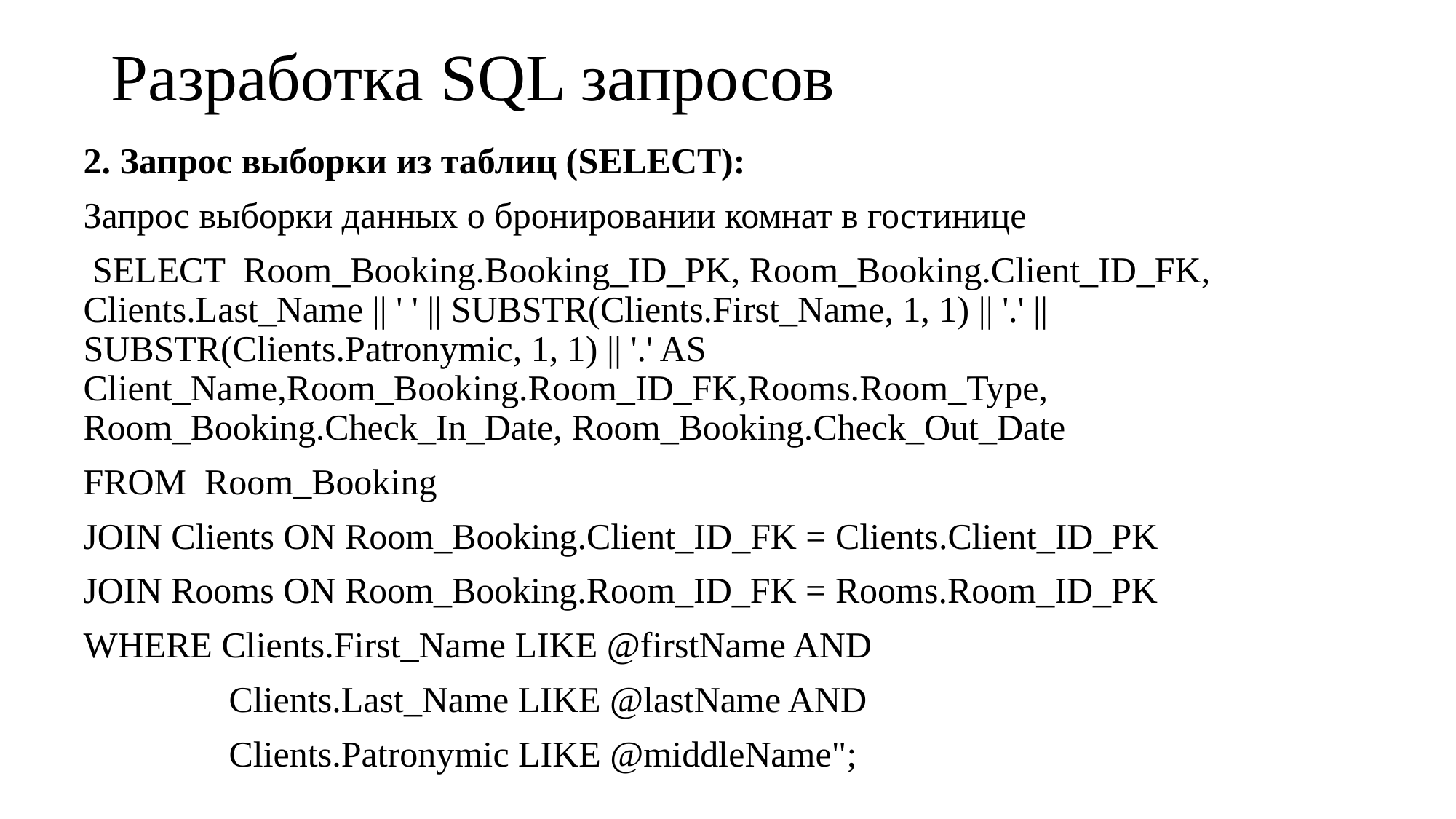

# Разработка SQL запросов
2. Запрос выборки из таблиц (SELECT):
Запрос выборки данных о бронировании комнат в гостинице
 SELECT  Room_Booking.Booking_ID_PK, Room_Booking.Client_ID_FK, Clients.Last_Name || ' ' || SUBSTR(Clients.First_Name, 1, 1) || '.' || SUBSTR(Clients.Patronymic, 1, 1) || '.' AS Client_Name,Room_Booking.Room_ID_FK,Rooms.Room_Type, Room_Booking.Check_In_Date, Room_Booking.Check_Out_Date
FROM  Room_Booking
JOIN Clients ON Room_Booking.Client_ID_FK = Clients.Client_ID_PK
JOIN Rooms ON Room_Booking.Room_ID_FK = Rooms.Room_ID_PK
WHERE Clients.First_Name LIKE @firstName AND
                Clients.Last_Name LIKE @lastName AND
                Clients.Patronymic LIKE @middleName";